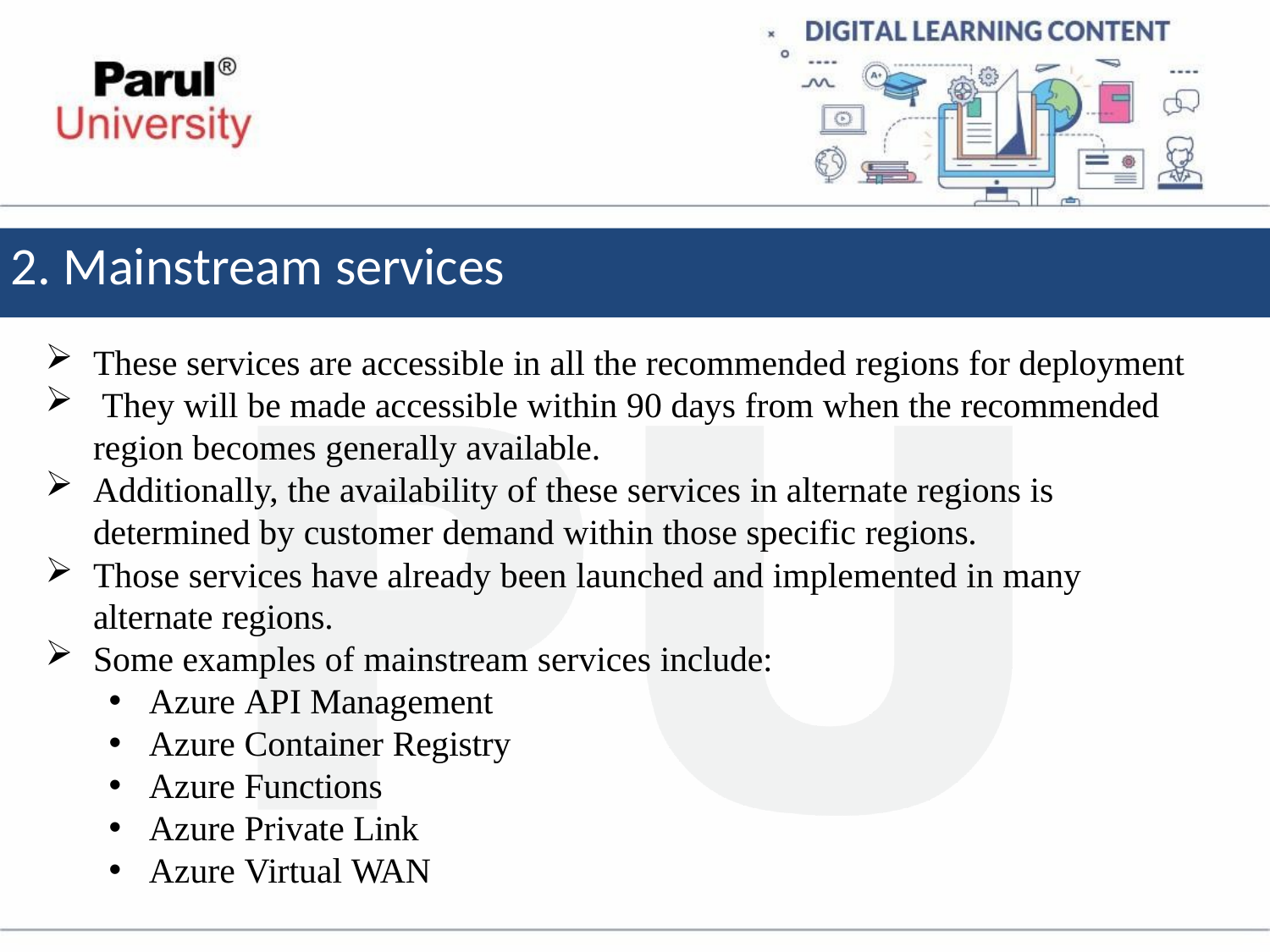

# 2. Mainstream services
These services are accessible in all the recommended regions for deployment
They will be made accessible within 90 days from when the recommended
region becomes generally available.
Additionally, the availability of these services in alternate regions is determined by customer demand within those specific regions.
Those services have already been launched and implemented in many alternate regions.
Some examples of mainstream services include:
Azure API Management
Azure Container Registry
Azure Functions
Azure Private Link
Azure Virtual WAN